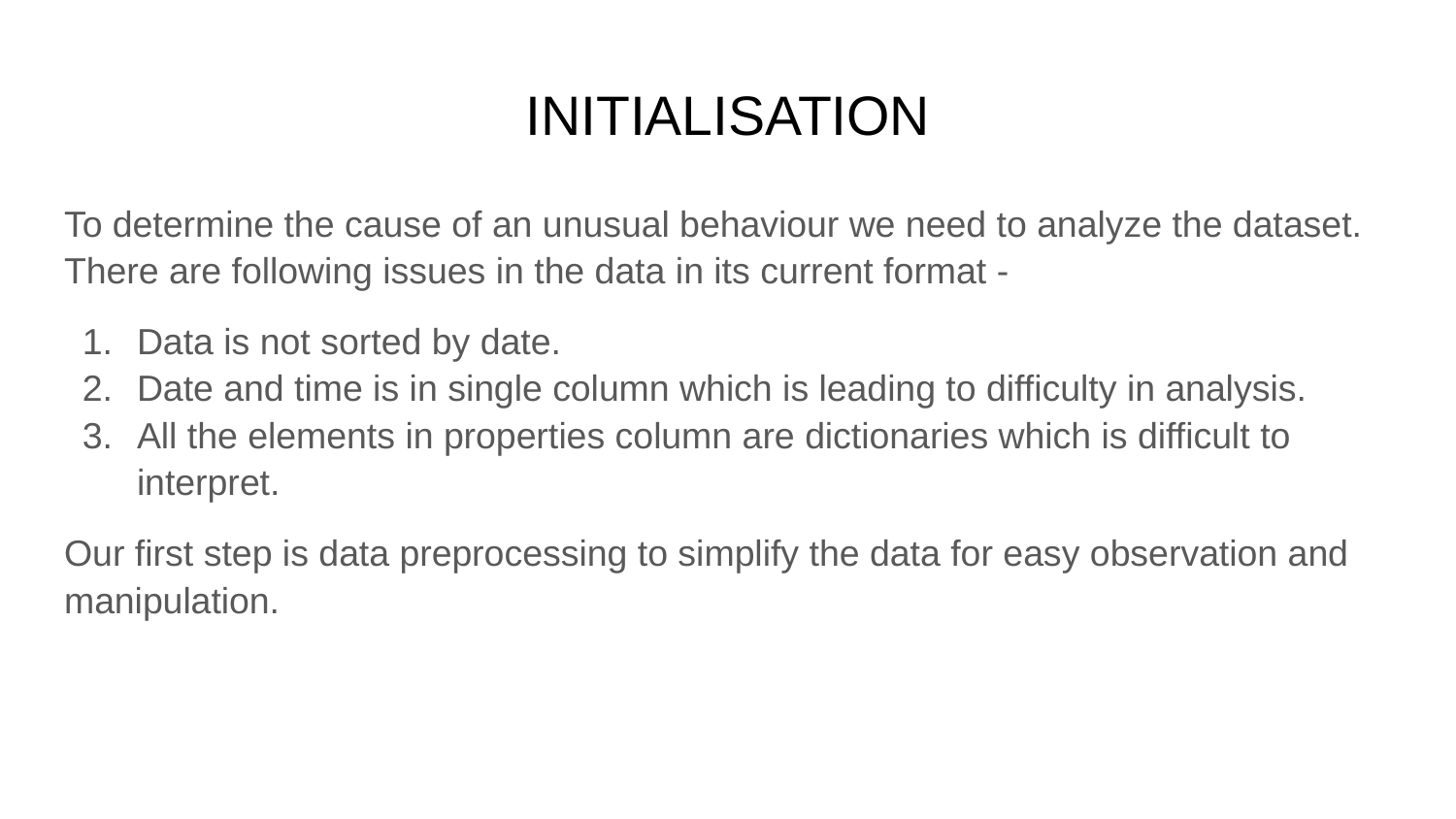

# INITIALISATION
To determine the cause of an unusual behaviour we need to analyze the dataset. There are following issues in the data in its current format -
Data is not sorted by date.
Date and time is in single column which is leading to difficulty in analysis.
All the elements in properties column are dictionaries which is difficult to interpret.
Our first step is data preprocessing to simplify the data for easy observation and manipulation.